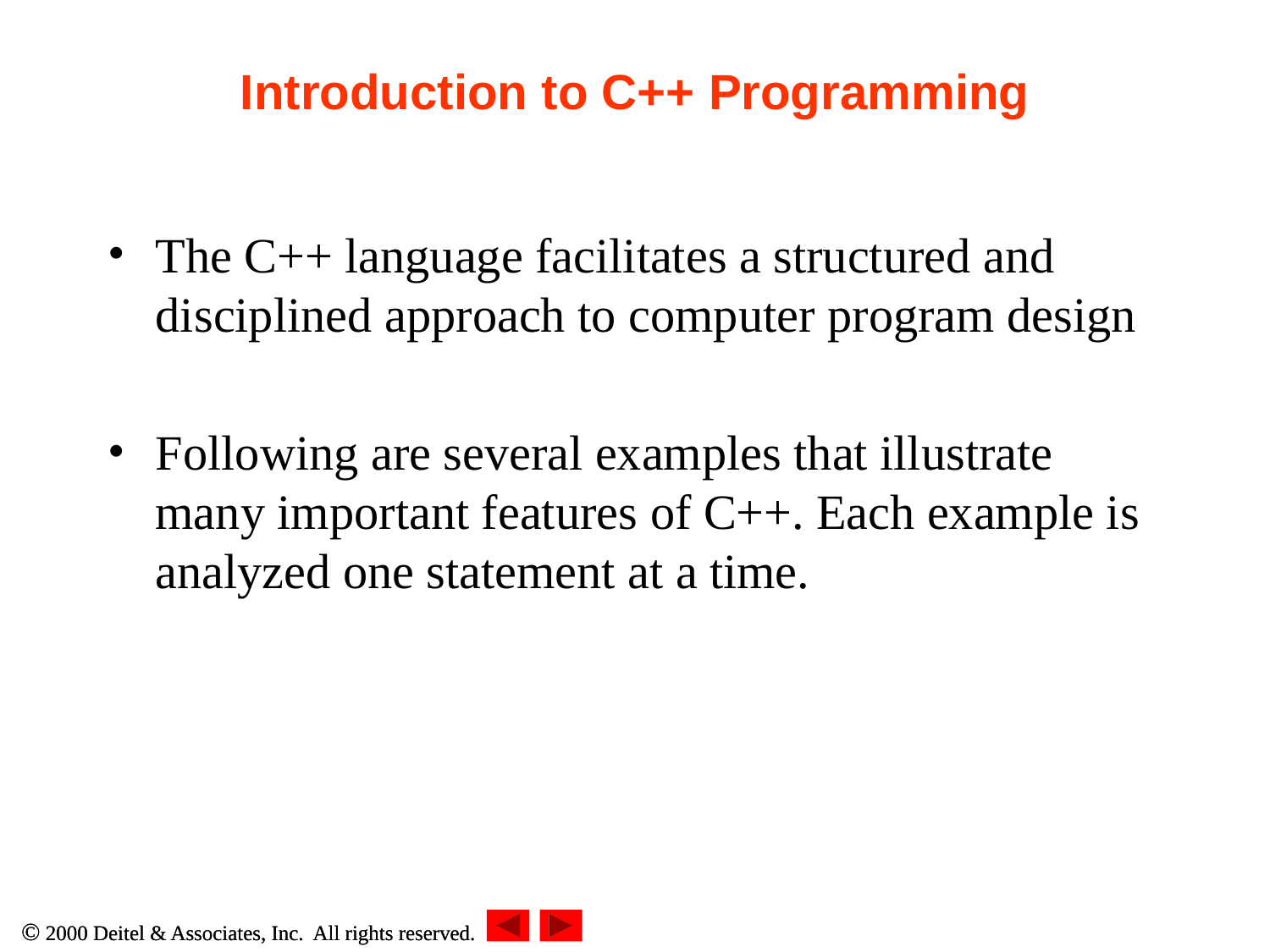

# Introduction to C++ Programming

The C++ language facilitates a structured and disciplined approach to computer program design

Following are several examples that illustrate many important features of C++. Each example is analyzed one statement at a time.